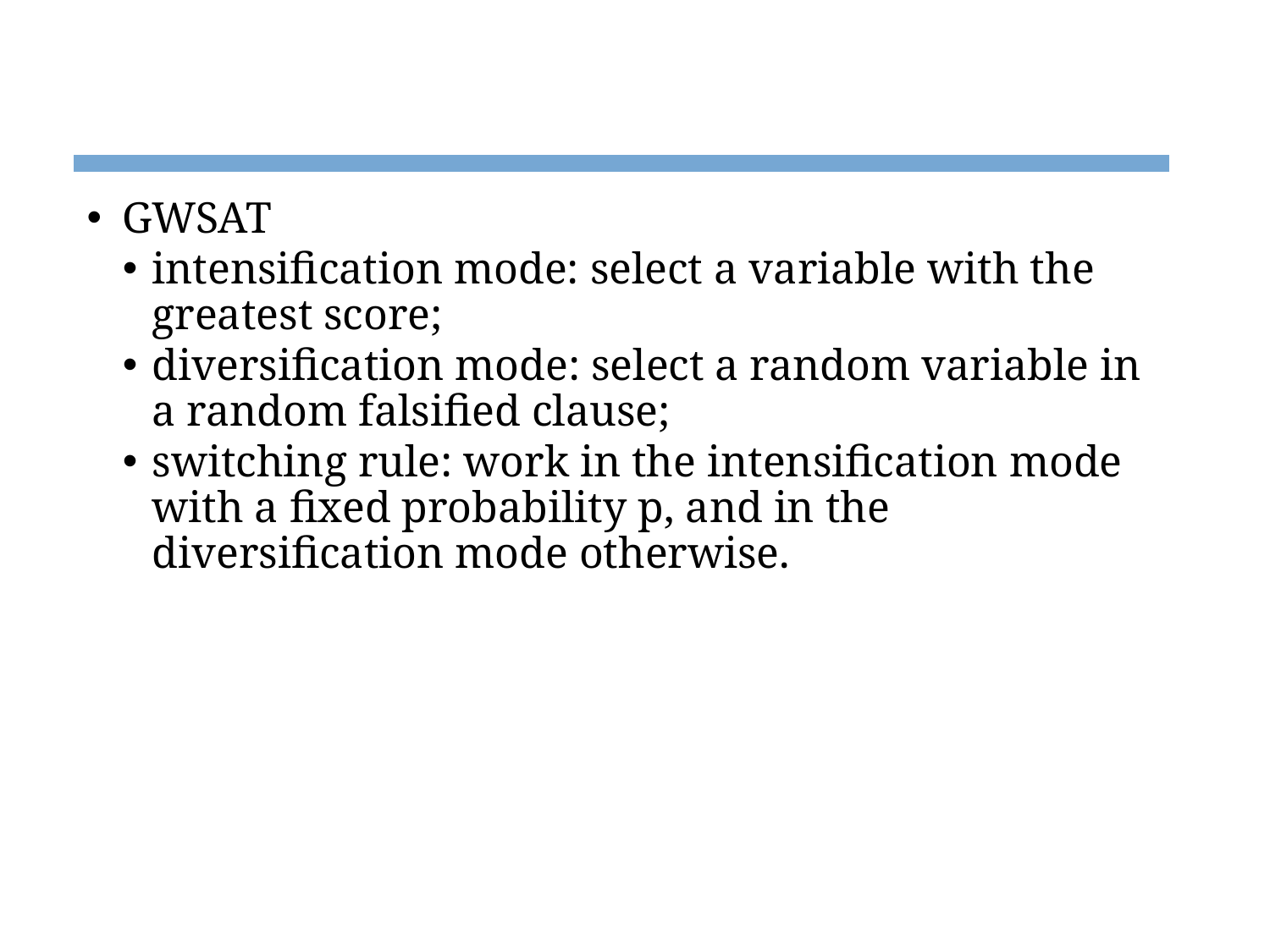

#
GWSAT
intensification mode: select a variable with the greatest score;
diversification mode: select a random variable in a random falsified clause;
switching rule: work in the intensification mode with a fixed probability p, and in the diversification mode otherwise.